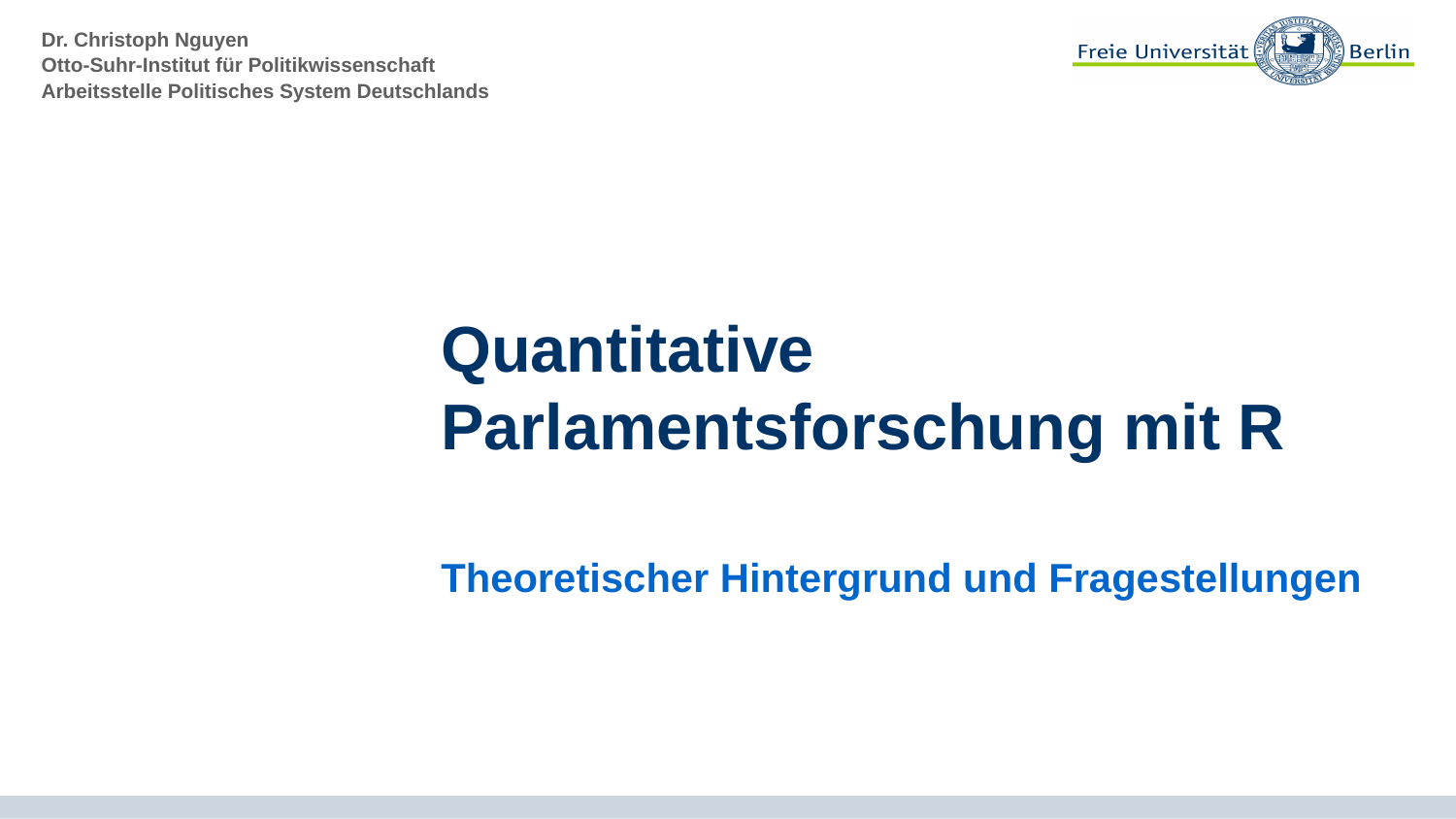

# Quantitative Parlamentsforschung mit R
Theoretischer Hintergrund und Fragestellungen